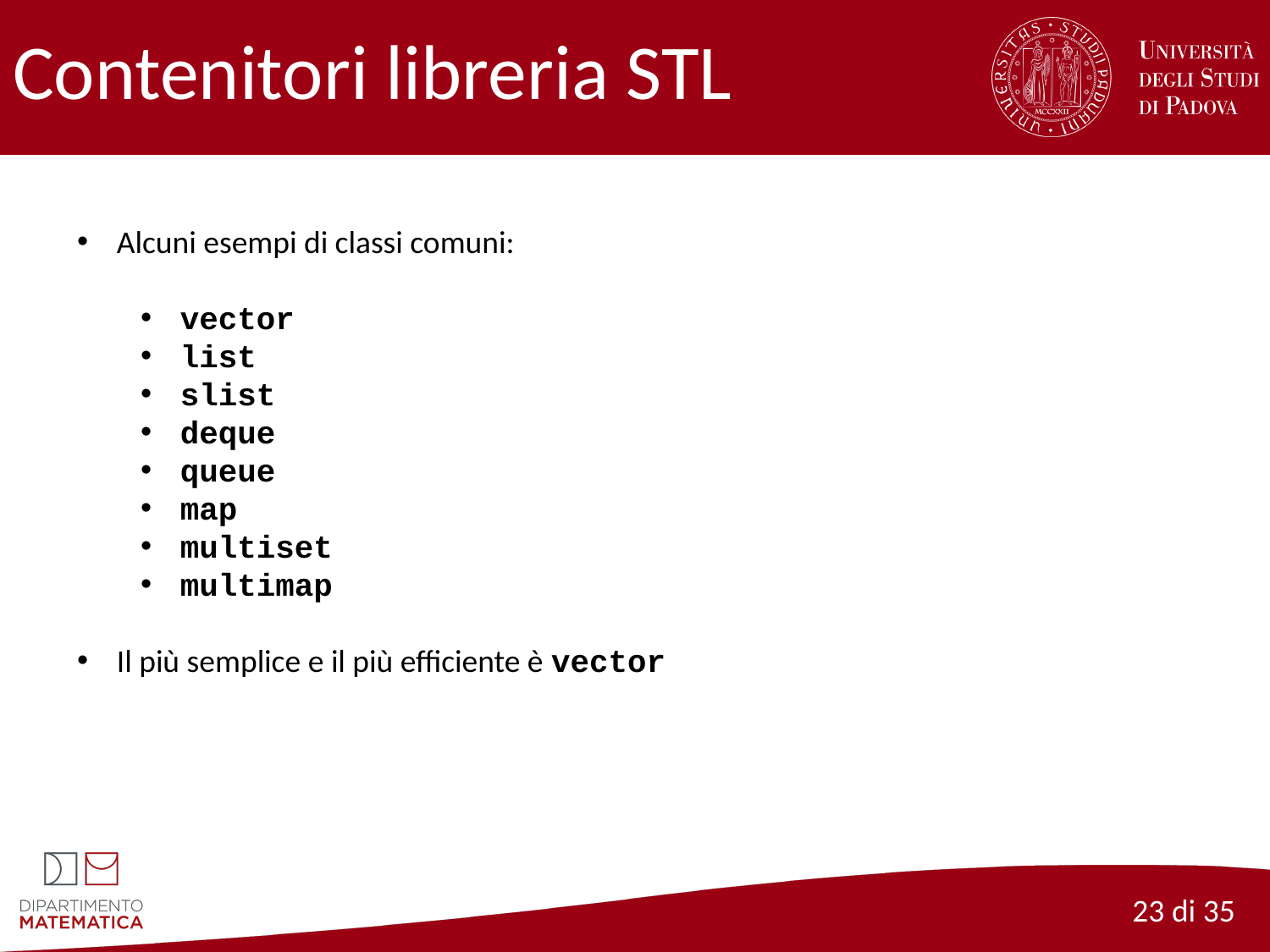

# Contenitori libreria STL
Alcuni esempi di classi comuni:

vector
list
slist
deque
queue
map
multiset
multimap

Il più semplice e il più efficiente è vector

23 di 35